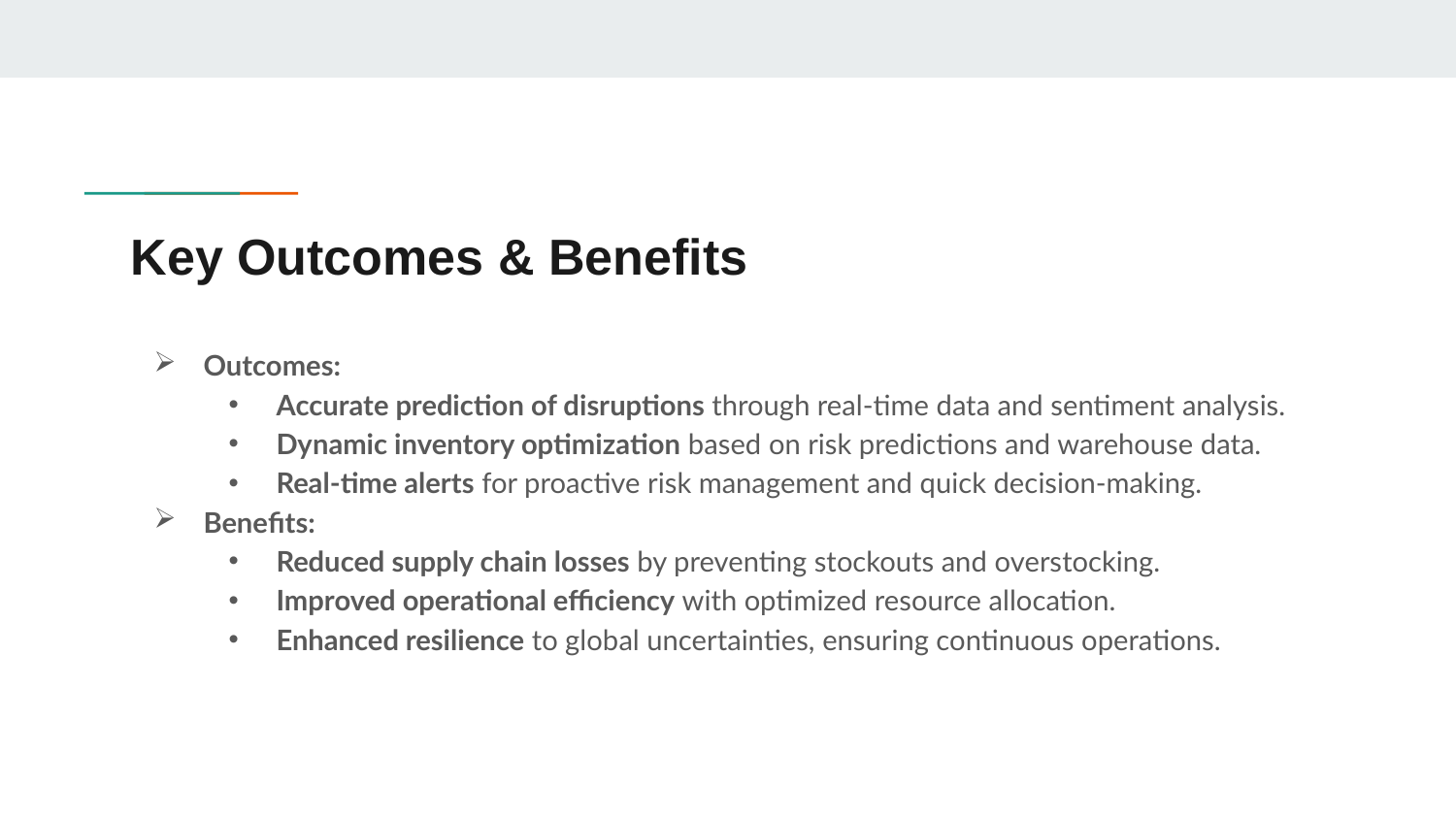

# Key Outcomes & Benefits
Outcomes:
Accurate prediction of disruptions through real-time data and sentiment analysis.
Dynamic inventory optimization based on risk predictions and warehouse data.
Real-time alerts for proactive risk management and quick decision-making.
Benefits:
Reduced supply chain losses by preventing stockouts and overstocking.
Improved operational efficiency with optimized resource allocation.
Enhanced resilience to global uncertainties, ensuring continuous operations.